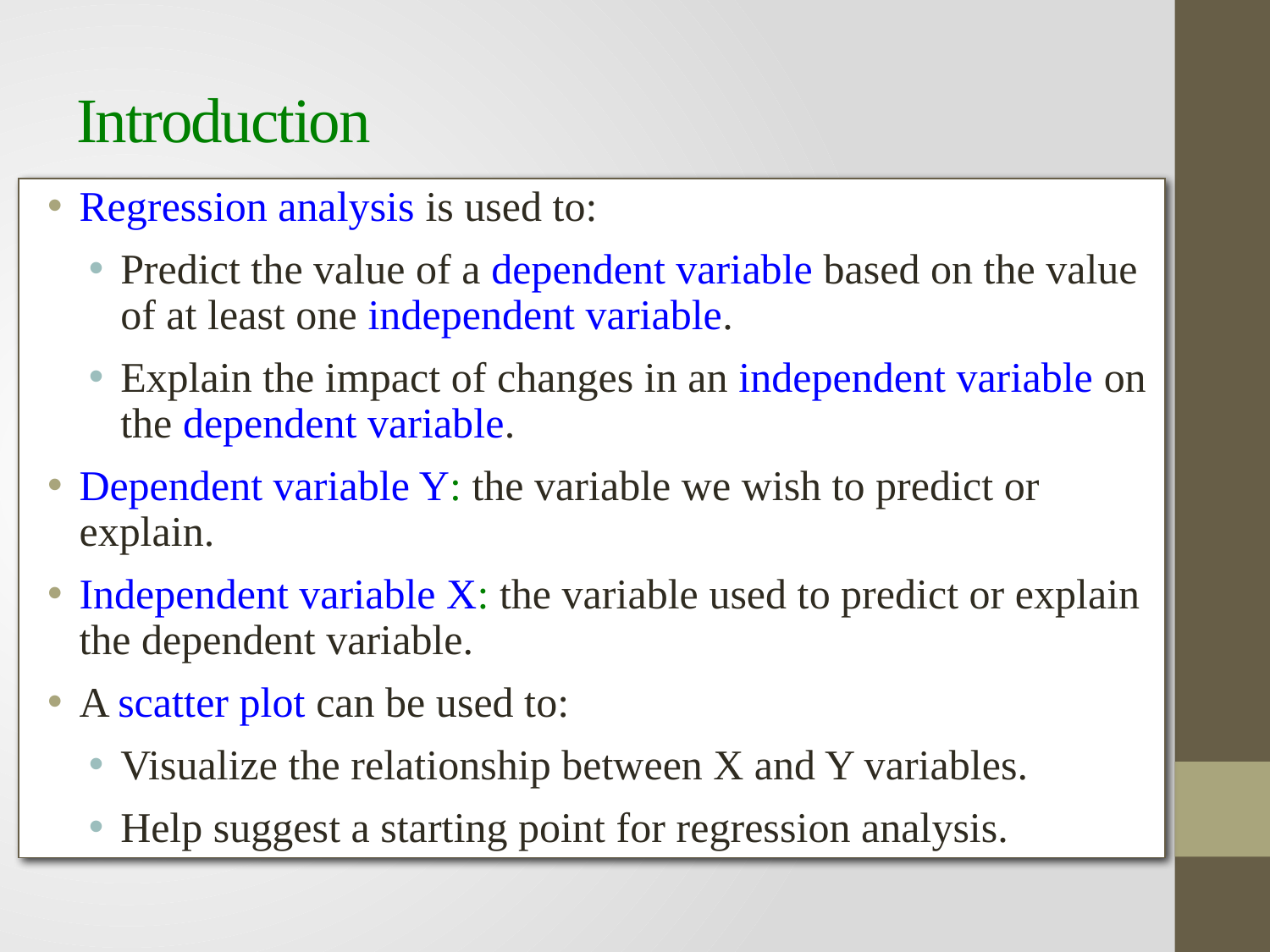

# Introduction
Regression analysis is used to:
Predict the value of a dependent variable based on the value of at least one independent variable.
Explain the impact of changes in an independent variable on the dependent variable.
Dependent variable Y: the variable we wish to predict or explain.
Independent variable X: the variable used to predict or explain the dependent variable.
A scatter plot can be used to:
Visualize the relationship between X and Y variables.
Help suggest a starting point for regression analysis.